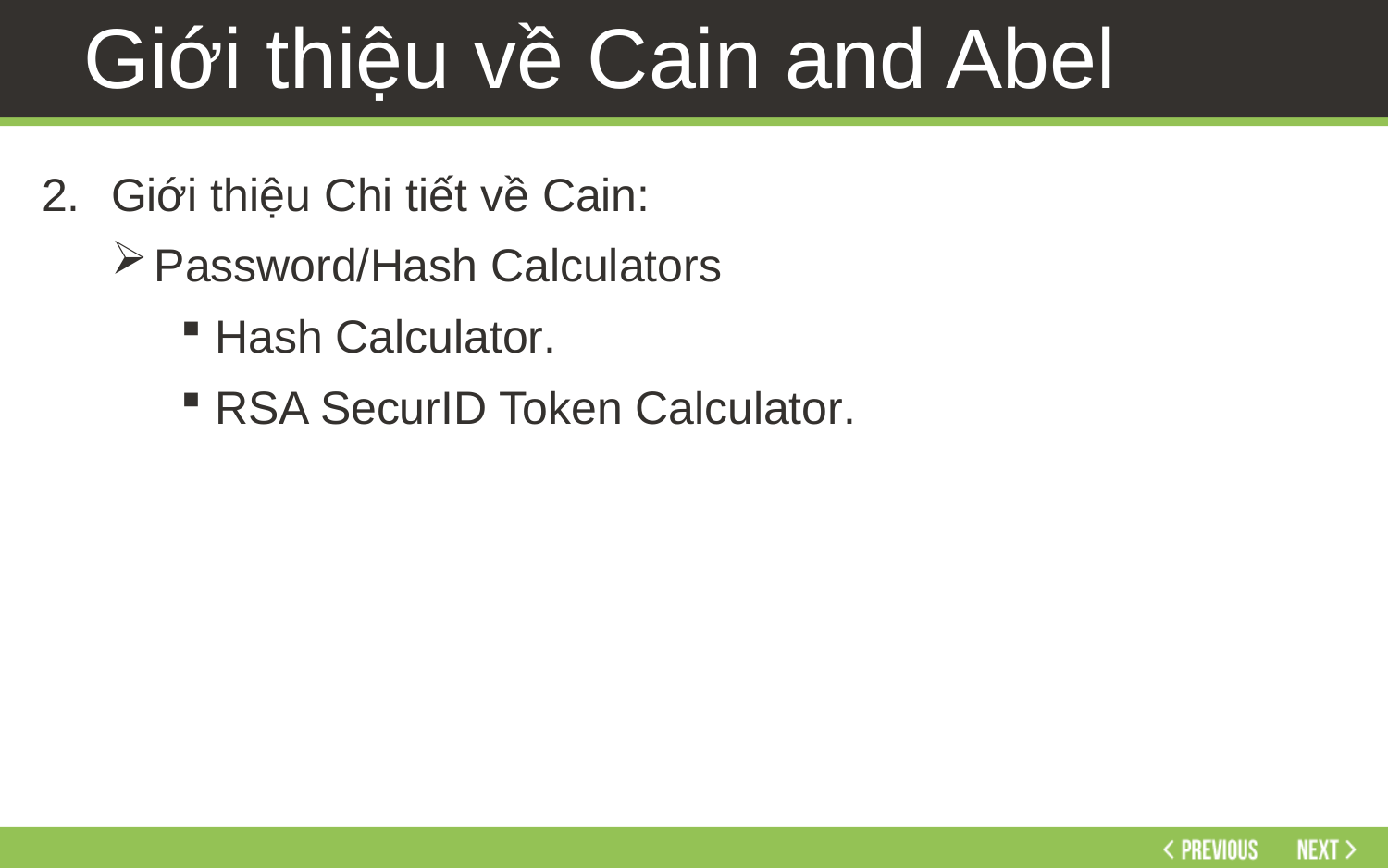

# Giới thiệu về Cain and Abel
Giới thiệu Chi tiết về Cain:
Password/Hash Calculators
Hash Calculator.
RSA SecurID Token Calculator.